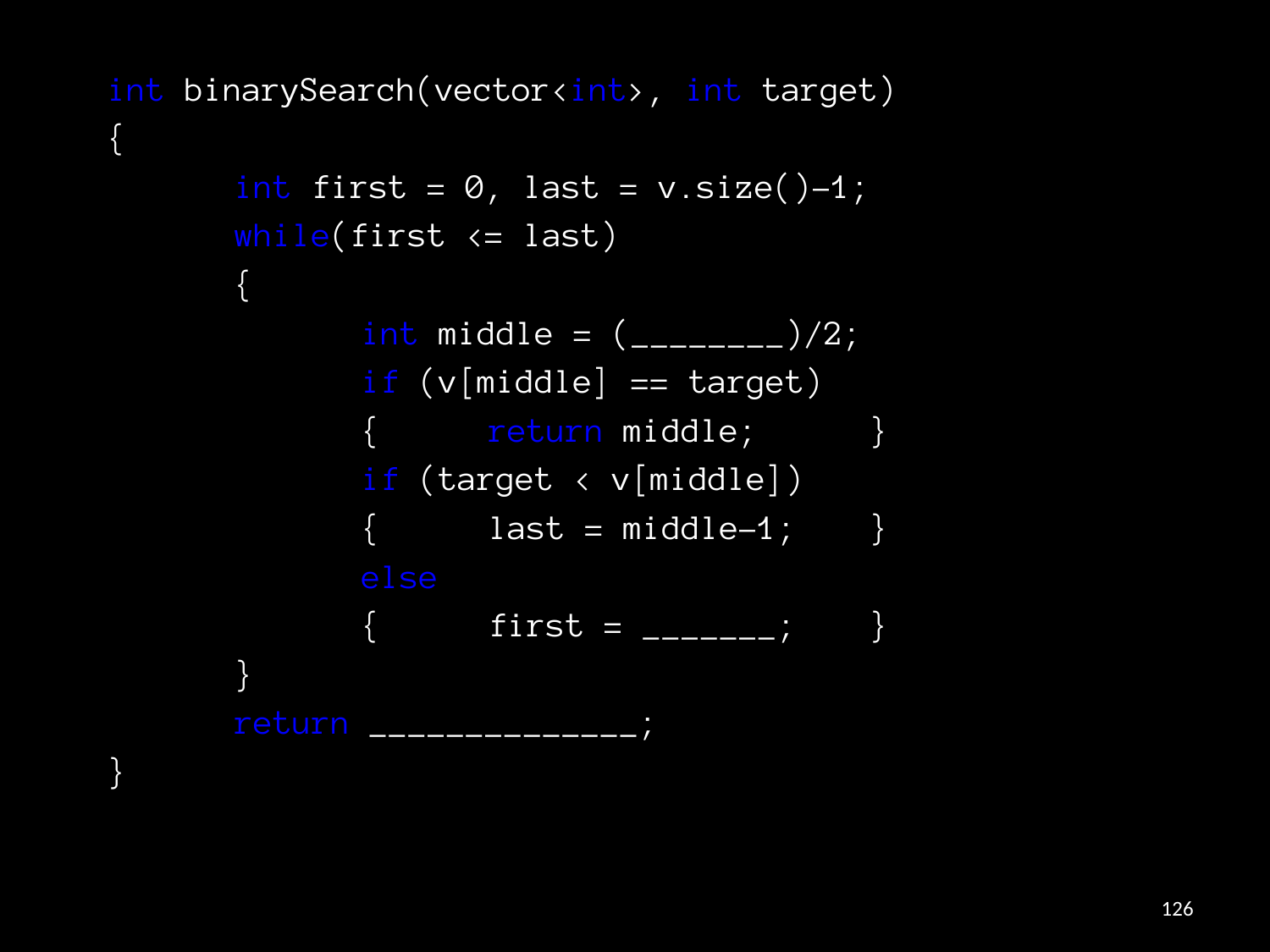

int binarySearch(vector<int>, int target)
{
	int first = 0, last = v.size()-1;
	while(first <= last)
	{
		int middle = (________)/2;
		if (v[middle] == target)
		{	return middle;	}
		if (target < v[middle])
		{	last = middle-1;	}
		else
		{ 	first = _______;	}
	}
	return ______________;
}

126